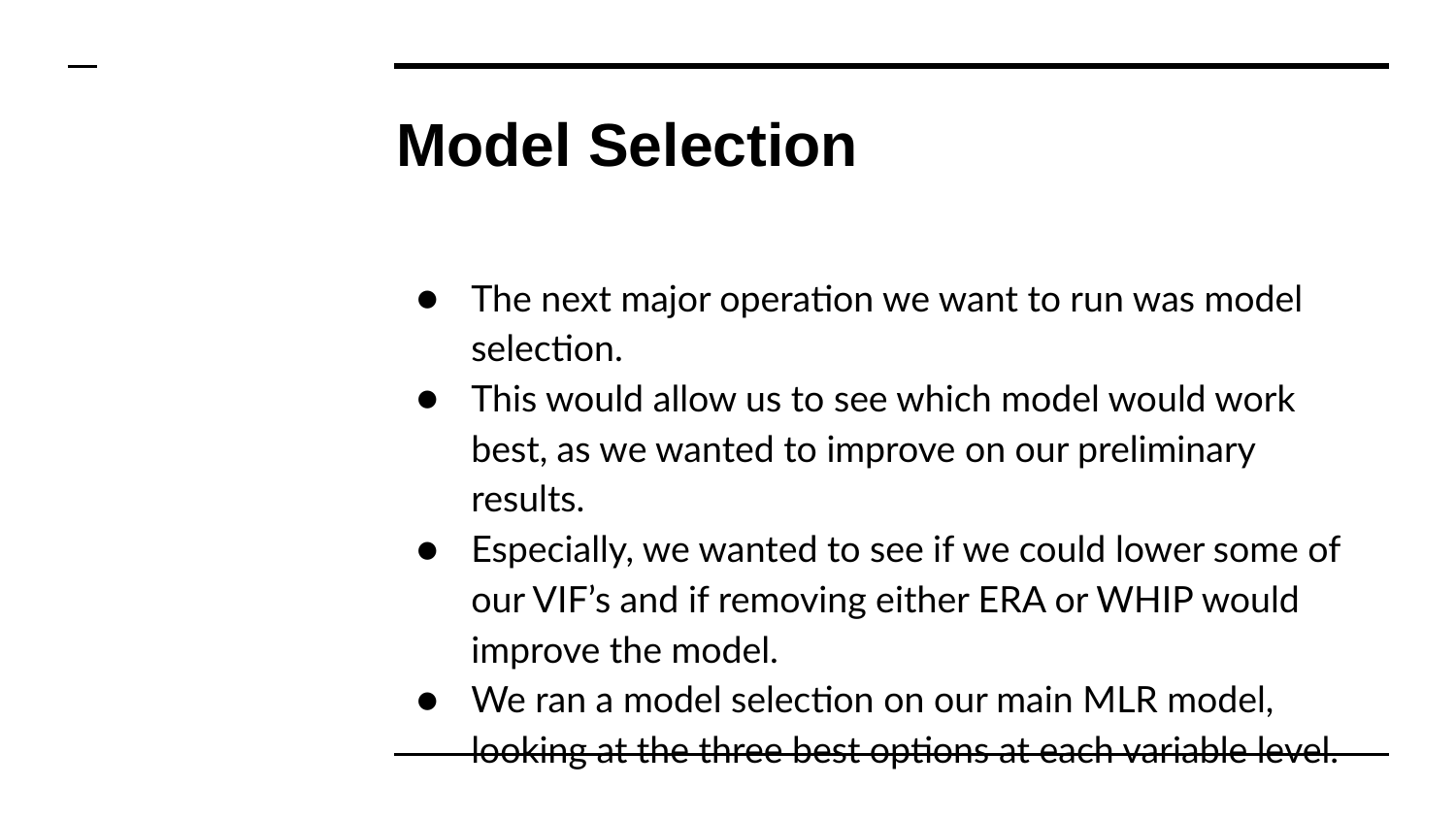

# Model Selection
The next major operation we want to run was model selection.
This would allow us to see which model would work best, as we wanted to improve on our preliminary results.
Especially, we wanted to see if we could lower some of our VIF’s and if removing either ERA or WHIP would improve the model.
We ran a model selection on our main MLR model, looking at the three best options at each variable level.